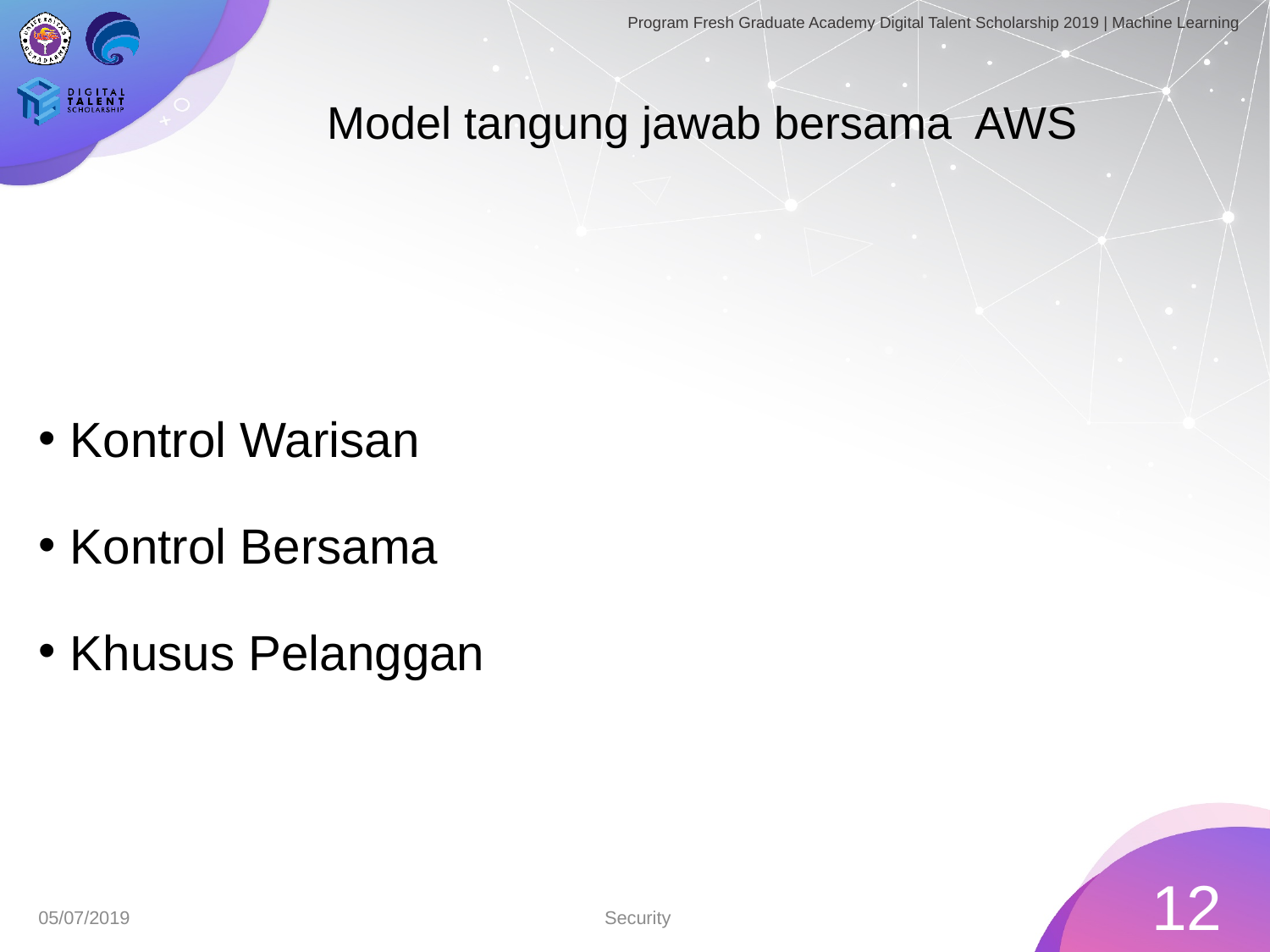

# Model tangung jawab bersama  AWS
Kontrol Warisan
Kontrol Bersama
Khusus Pelanggan
12
Security
05/07/2019